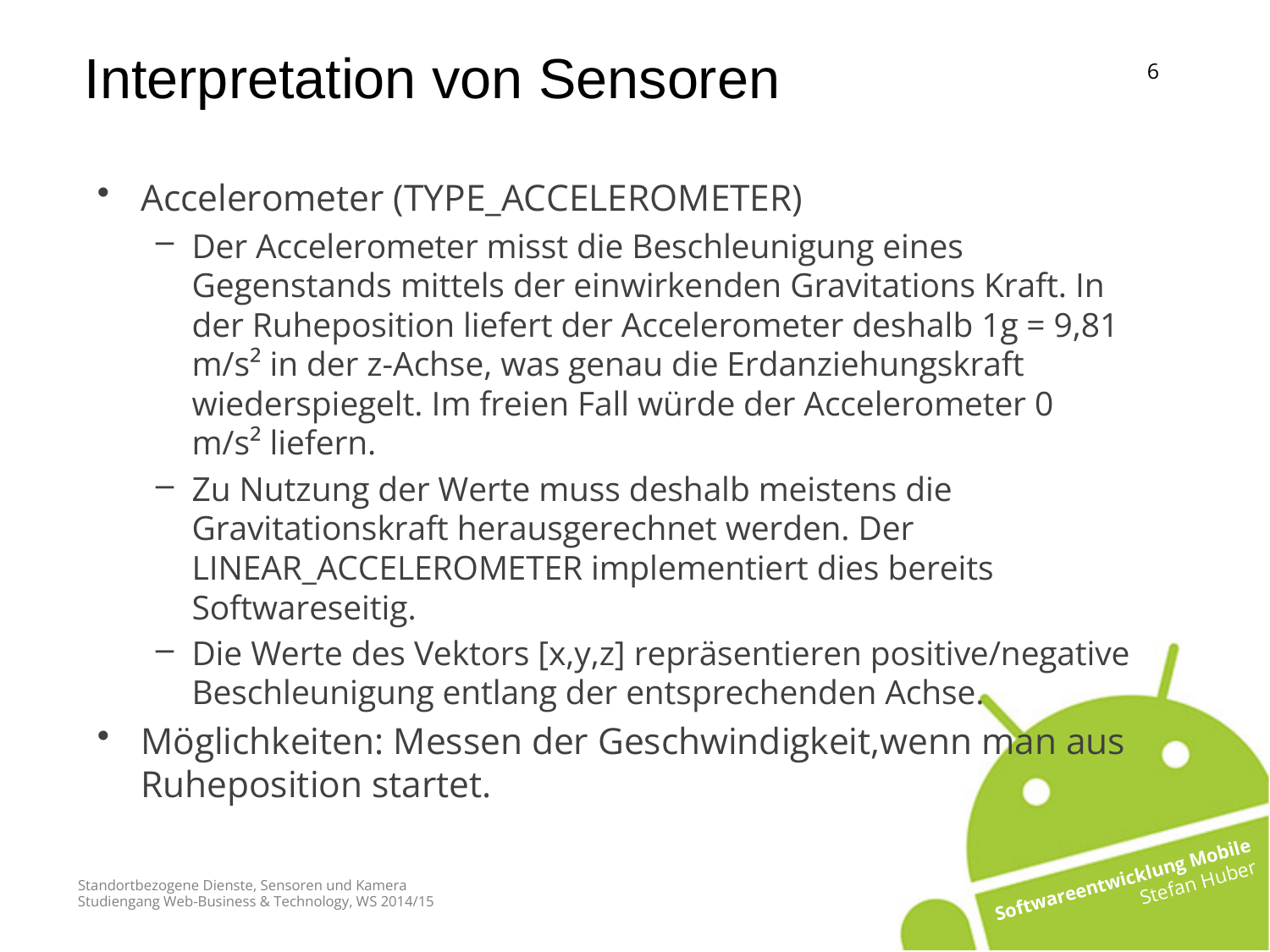

Interpretation von Sensoren
Accelerometer (TYPE_ACCELEROMETER)
Der Accelerometer misst die Beschleunigung eines Gegenstands mittels der einwirkenden Gravitations Kraft. In der Ruheposition liefert der Accelerometer deshalb 1g = 9,81 m/s² in der z-Achse, was genau die Erdanziehungskraft wiederspiegelt. Im freien Fall würde der Accelerometer 0 m/s² liefern.
Zu Nutzung der Werte muss deshalb meistens die Gravitationskraft herausgerechnet werden. Der LINEAR_ACCELEROMETER implementiert dies bereits Softwareseitig.
Die Werte des Vektors [x,y,z] repräsentieren positive/negative Beschleunigung entlang der entsprechenden Achse.
Möglichkeiten: Messen der Geschwindigkeit,wenn man aus Ruheposition startet.

# Standortbezogene Dienste, Sensoren und Kamera